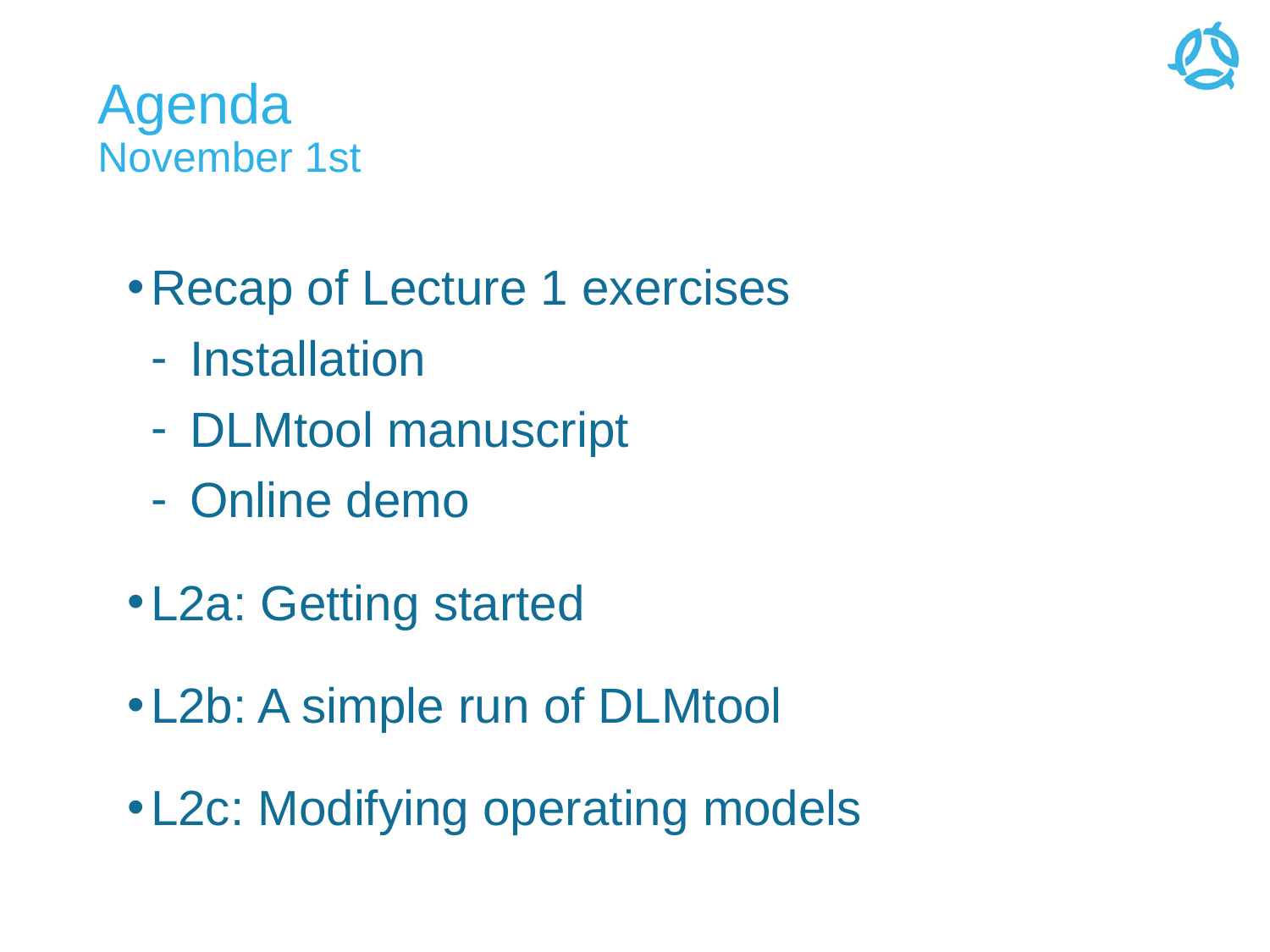

# Agenda November 1st
Recap of Lecture 1 exercises
Installation
DLMtool manuscript
Online demo
L2a: Getting started
L2b: A simple run of DLMtool
L2c: Modifying operating models